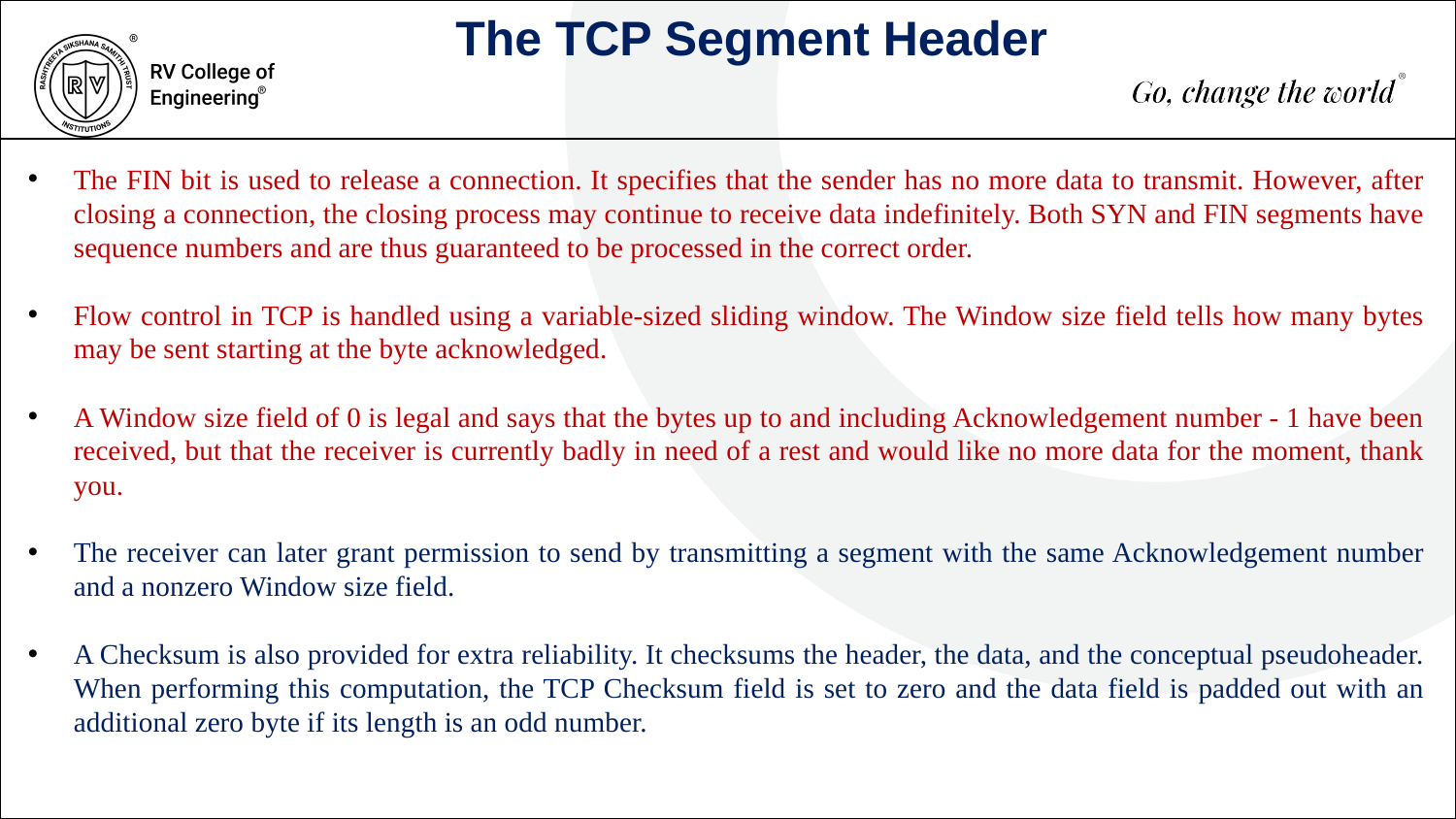

The TCP Segment Header

The FIN bit is used to release a connection. It specifies that the sender has no more data to transmit. However, after closing a connection, the closing process may continue to receive data indefinitely. Both SYN and FIN segments have sequence numbers and are thus guaranteed to be processed in the correct order.

Flow control in TCP is handled using a variable-sized sliding window. The Window size field tells how many bytes may be sent starting at the byte acknowledged.

A Window size field of 0 is legal and says that the bytes up to and including Acknowledgement number - 1 have been received, but that the receiver is currently badly in need of a rest and would like no more data for the moment, thank you.

The receiver can later grant permission to send by transmitting a segment with the same Acknowledgement number and a nonzero Window size field.

A Checksum is also provided for extra reliability. It checksums the header, the data, and the conceptual pseudoheader. When performing this computation, the TCP Checksum field is set to zero and the data field is padded out with an additional zero byte if its length is an odd number.